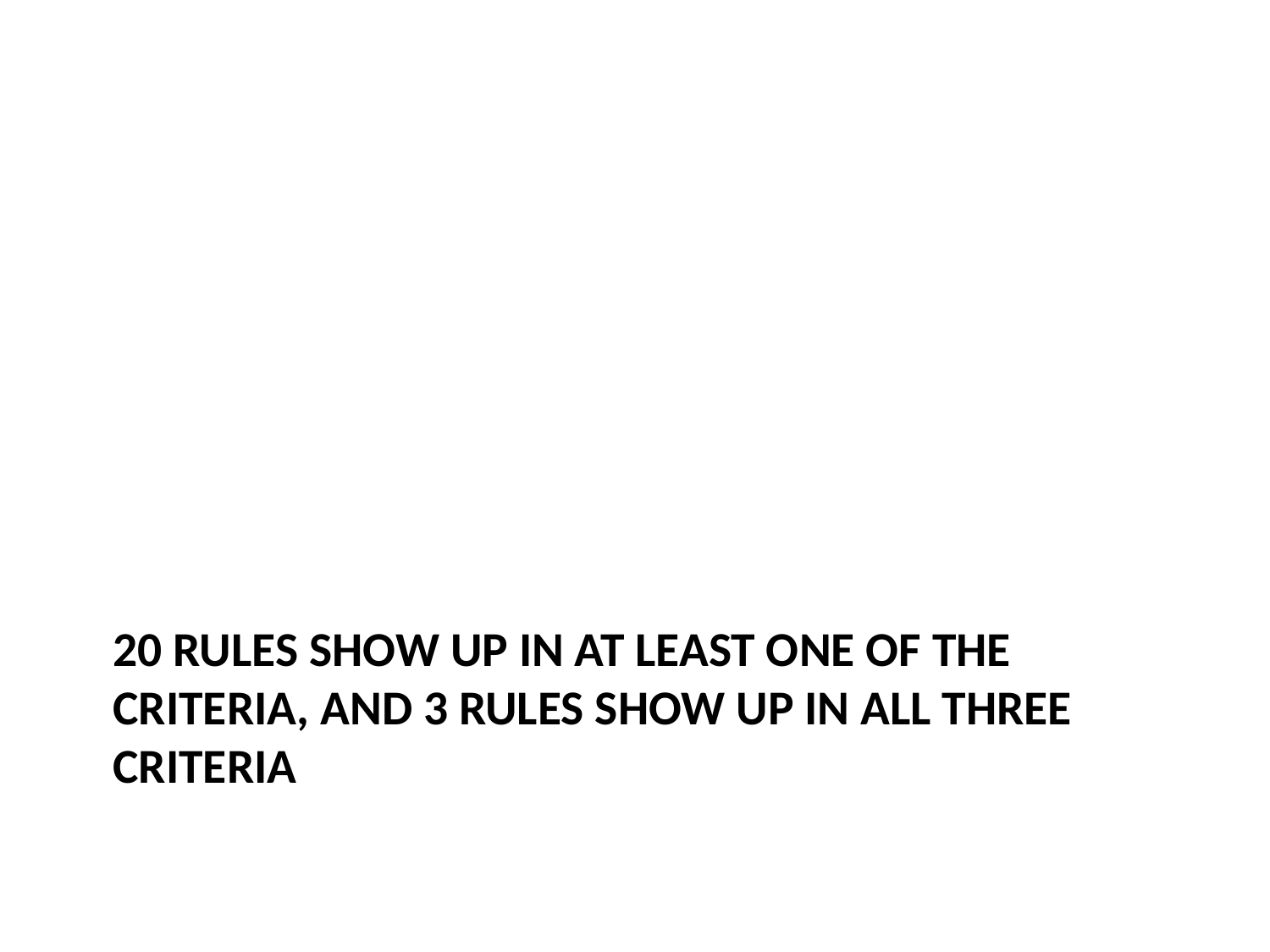

# 20 Rules show up in at least one of the criteria, and 3 Rules show up in all three criteria